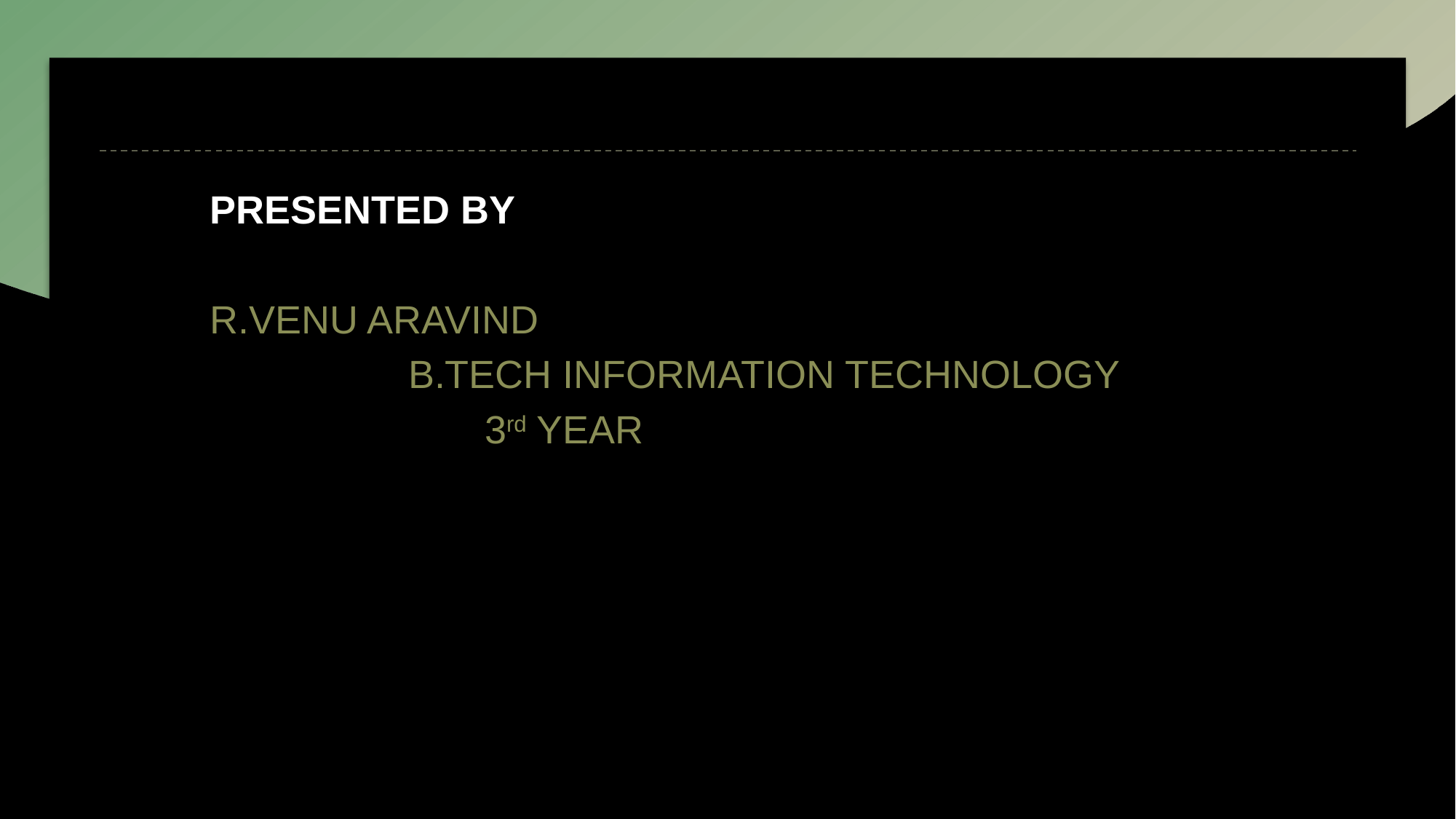

PRESENTED BY

			R.VENU ARAVIND
                       B.TECH INFORMATION TECHNOLOGY
                              3rd YEAR